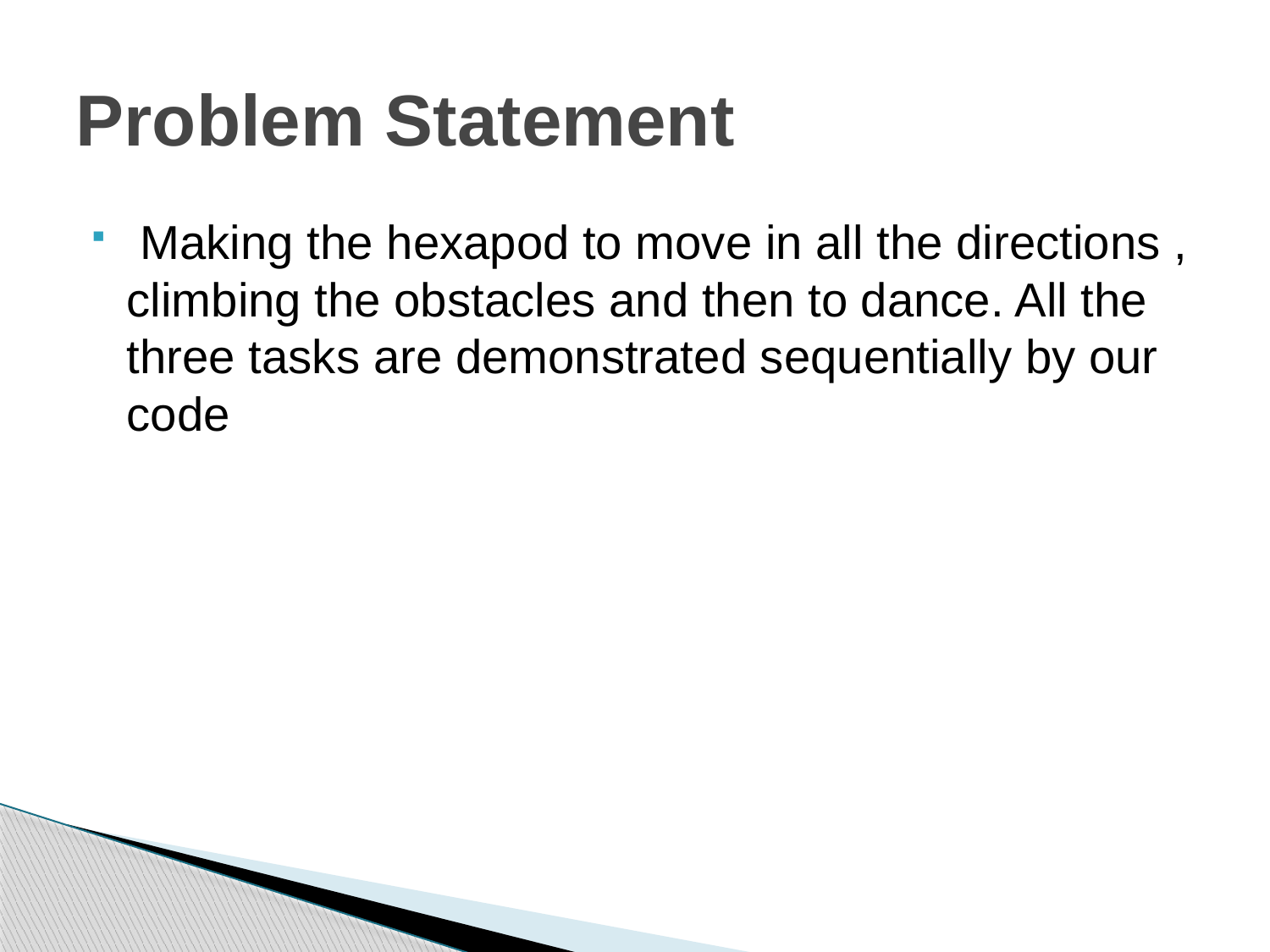

# Problem Statement
 Making the hexapod to move in all the directions , climbing the obstacles and then to dance. All the three tasks are demonstrated sequentially by our code